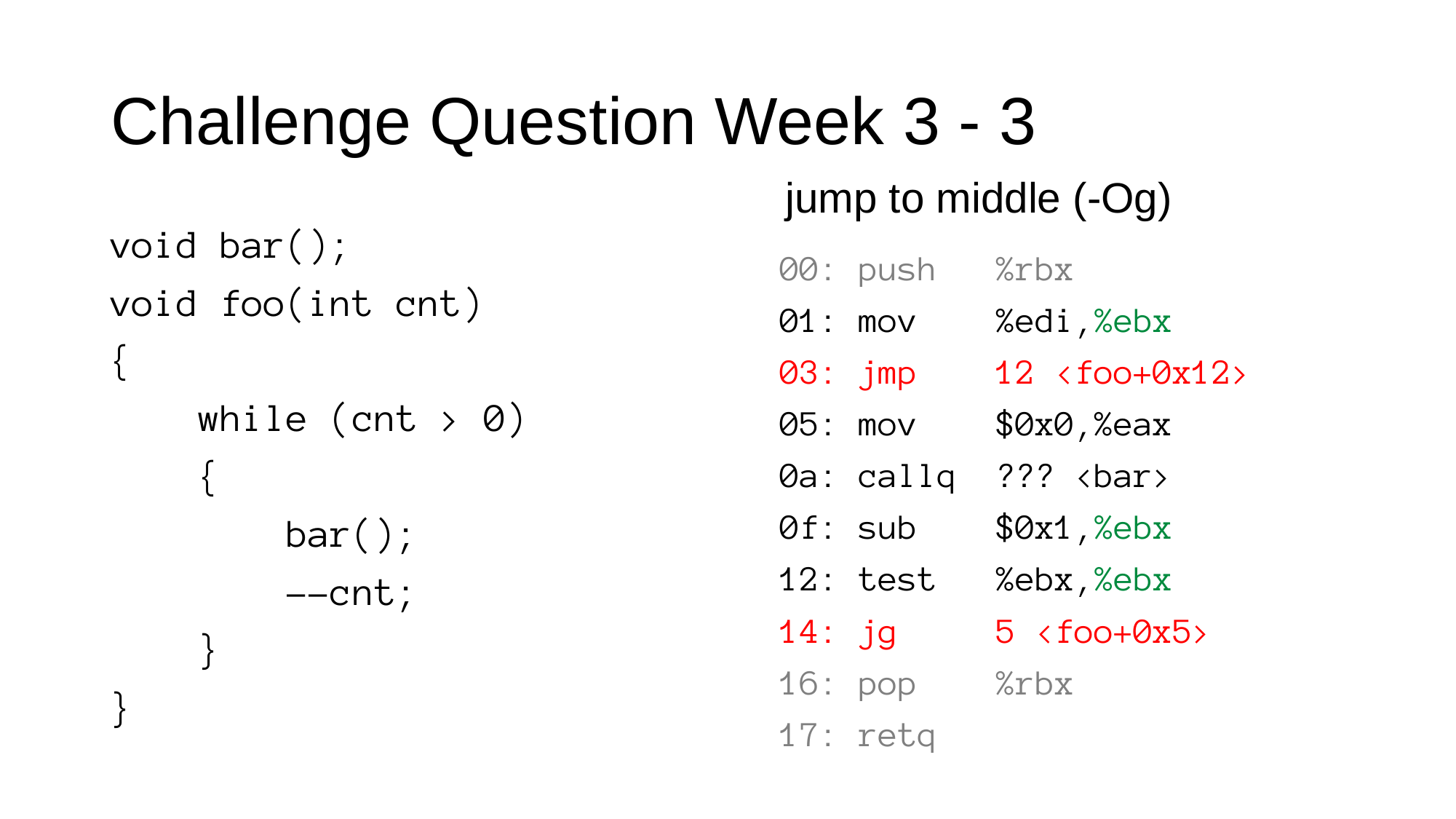

# Challenge Question Week 3 - 3
jump to middle (-Og)
void bar();
void foo(int cnt)
{
    while (cnt > 0)
    {
        bar();
        --cnt;
    }
}
00: push   %rbx
01: mov    %edi,%ebx
03: jmp    12 <foo+0x12>
05: mov    $0x0,%eax
0a: callq  ??? <bar>
0f: sub    $0x1,%ebx
12: test   %ebx,%ebx
14: jg     5 <foo+0x5>
16: pop    %rbx
17: retq